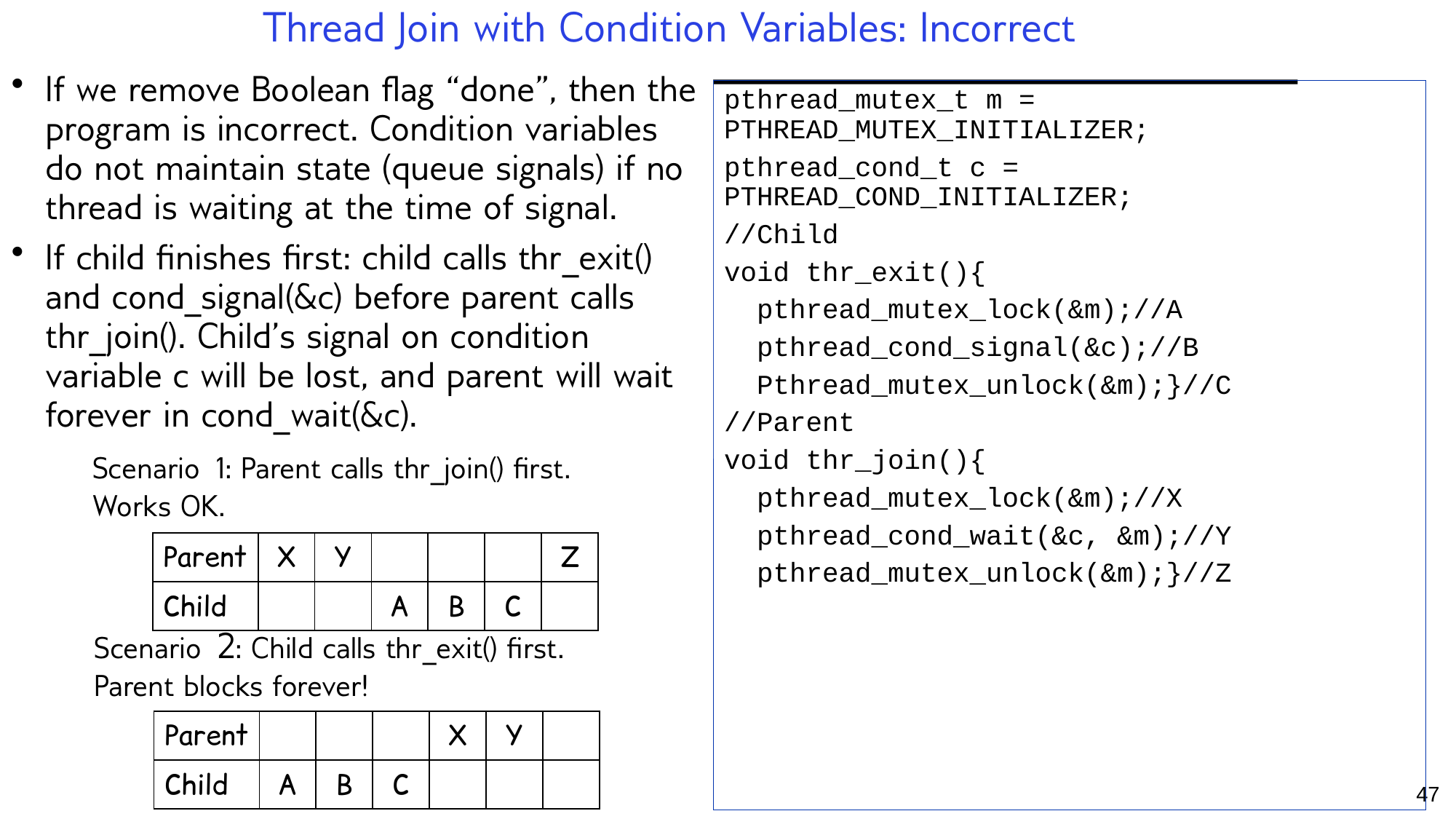

# Thread Join with Condition Variables: Incorrect
If we remove Boolean flag “done”, then the program is incorrect. Condition variables do not maintain state (queue signals) if no thread is waiting at the time of signal.
If child finishes first: child calls thr_exit() and cond_signal(&c) before parent calls thr_join(). Child’s signal on condition variable c will be lost, and parent will wait forever in cond_wait(&c).
pthread_mutex_t m = PTHREAD_MUTEX_INITIALIZER;
pthread_cond_t c = PTHREAD_COND_INITIALIZER;
//Child
void thr_exit(){
  pthread_mutex_lock(&m);//A
  pthread_cond_signal(&c);//B
  Pthread_mutex_unlock(&m);}//C
//Parent
void thr_join(){
  pthread_mutex_lock(&m);//X
  pthread_cond_wait(&c, &m);//Y
  pthread_mutex_unlock(&m);}//Z
Scenario 1: Parent calls thr_join() first. Works OK.
| Parent | X | Y |  |  |  | Z |
| --- | --- | --- | --- | --- | --- | --- |
| Child |  |  | A | B | C |  |
Scenario 2: Child calls thr_exit() first. Parent blocks forever!
| Parent |  |  |  | X | Y |  |
| --- | --- | --- | --- | --- | --- | --- |
| Child | A | B | C |  |  |  |